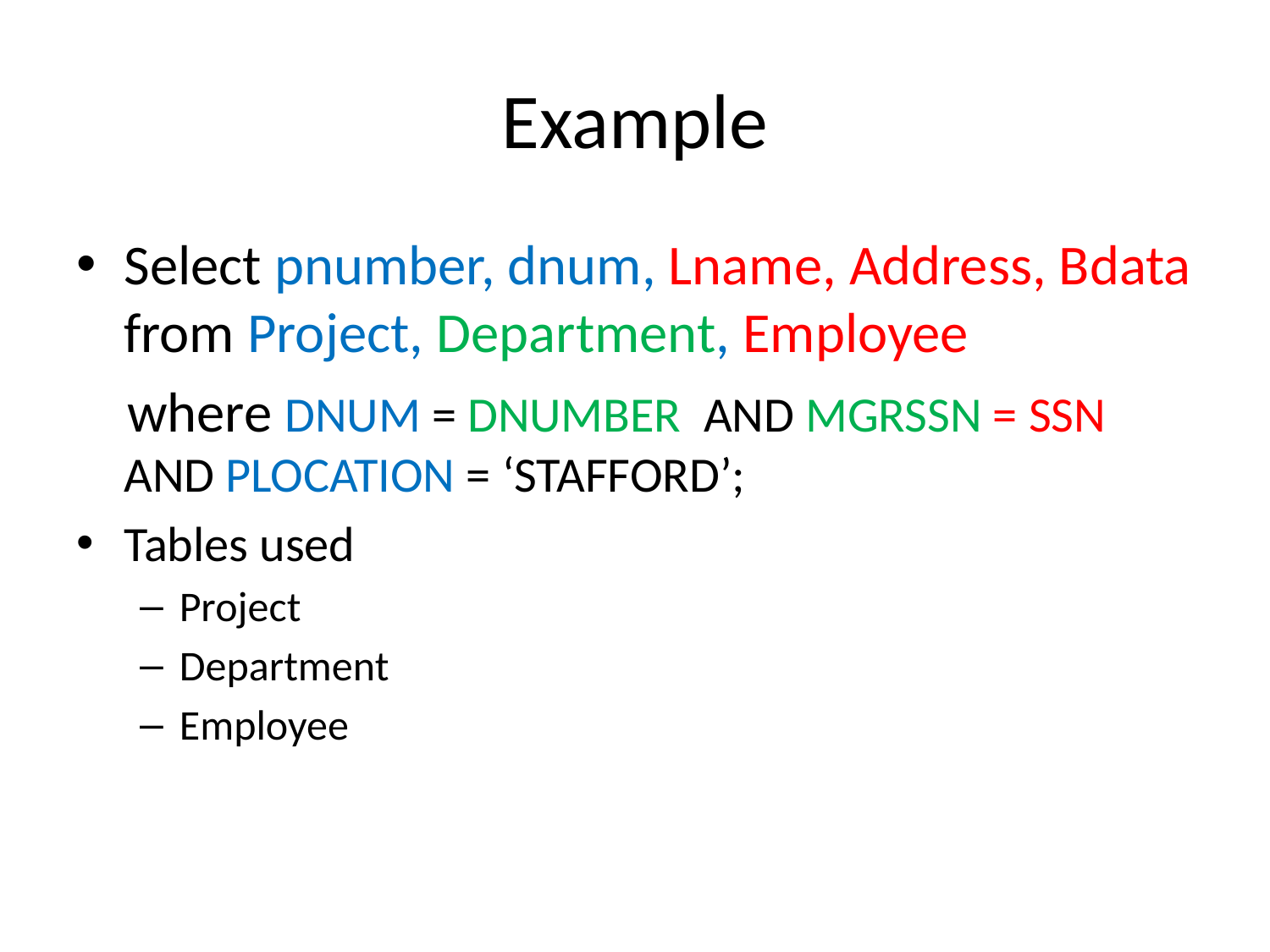

# Example
Select pnumber, dnum, Lname, Address, Bdata from Project, Department, Employee
    where DNUM = DNUMBER  AND MGRSSN = SSN AND PLOCATION = ‘STAFFORD’;
Tables used
Project
Department
Employee